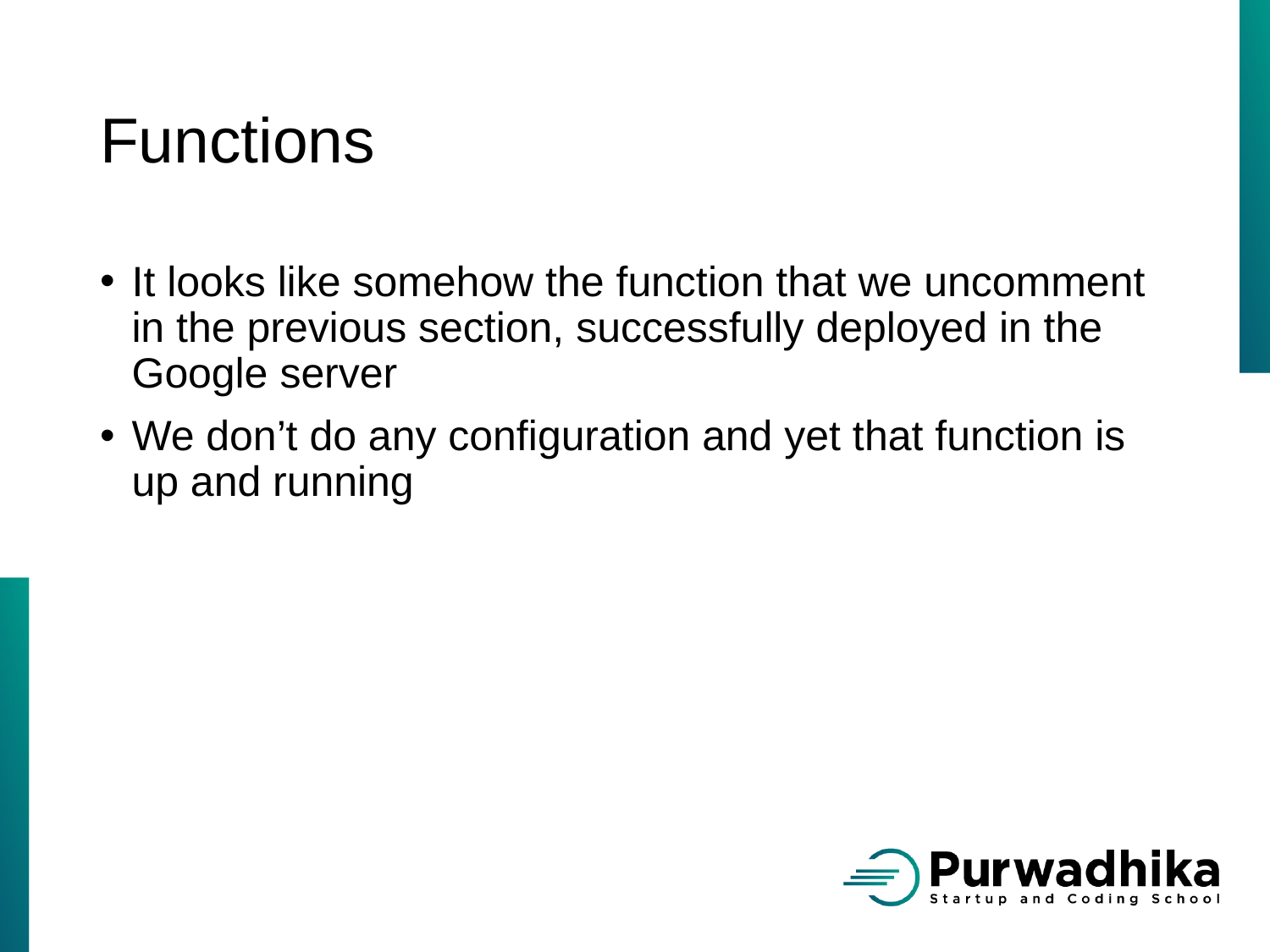

# Functions
It looks like somehow the function that we uncomment in the previous section, successfully deployed in the Google server
We don’t do any configuration and yet that function is up and running